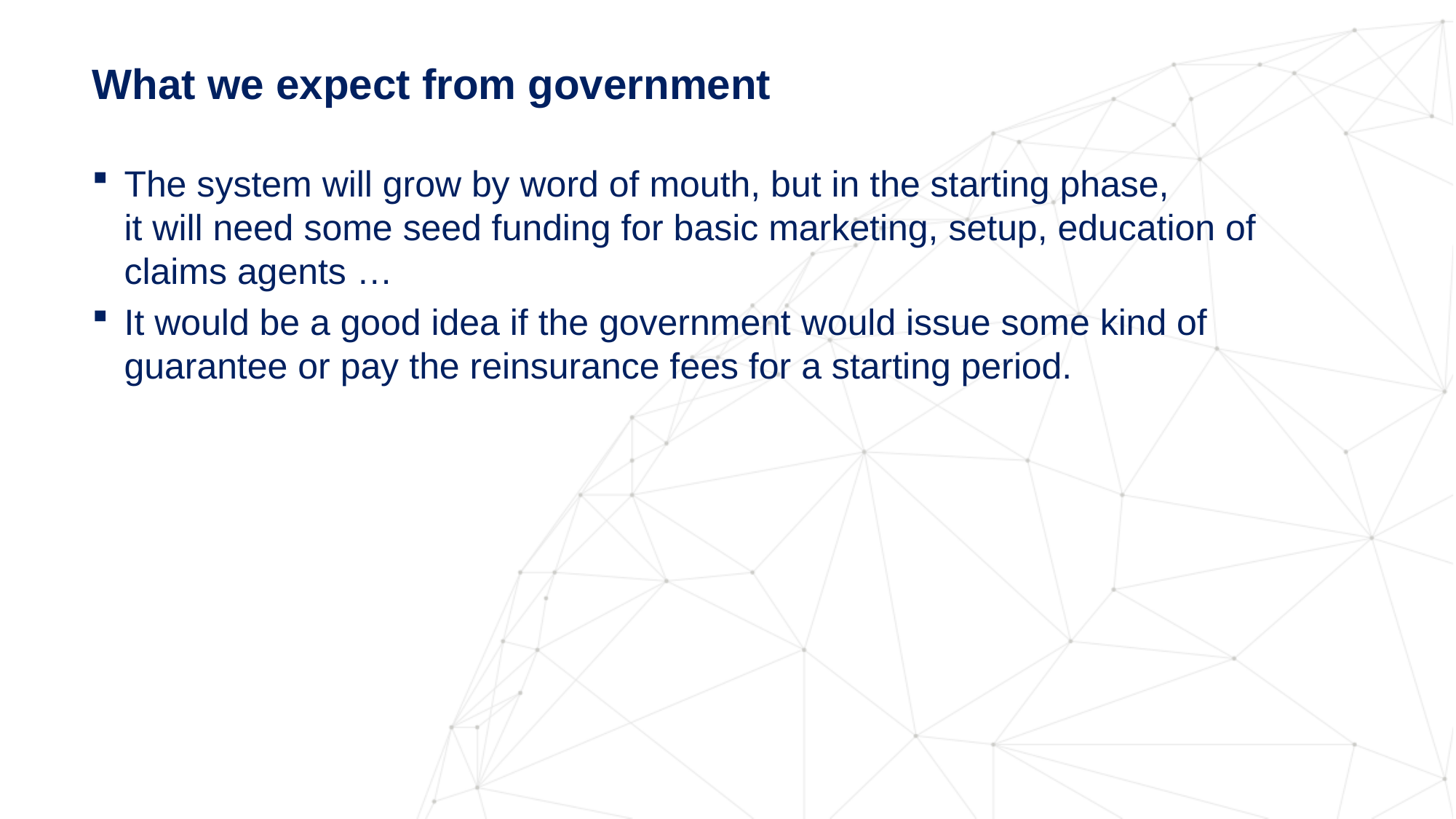

# What we expect from government
The system will grow by word of mouth, but in the starting phase,
it will need some seed funding for basic marketing, setup, education of
claims agents …
It would be a good idea if the government would issue some kind of guarantee or pay the reinsurance fees for a starting period.